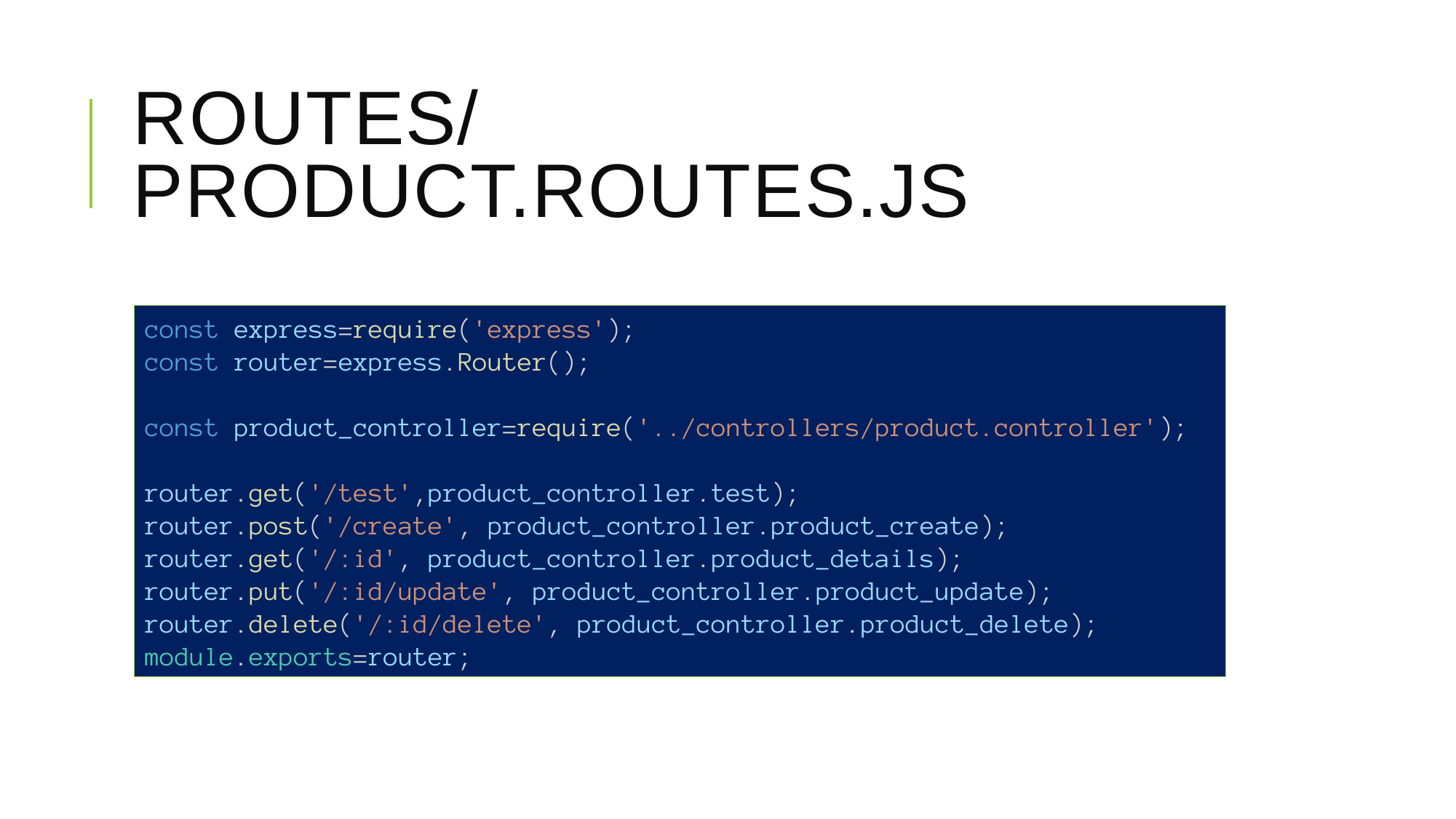

# Routes/product.routes.js
const express=require('express');
const router=express.Router();
const product_controller=require('../controllers/product.controller');
router.get('/test',product_controller.test);
router.post('/create', product_controller.product_create);
router.get('/:id', product_controller.product_details);
router.put('/:id/update', product_controller.product_update);
router.delete('/:id/delete', product_controller.product_delete);
module.exports=router;